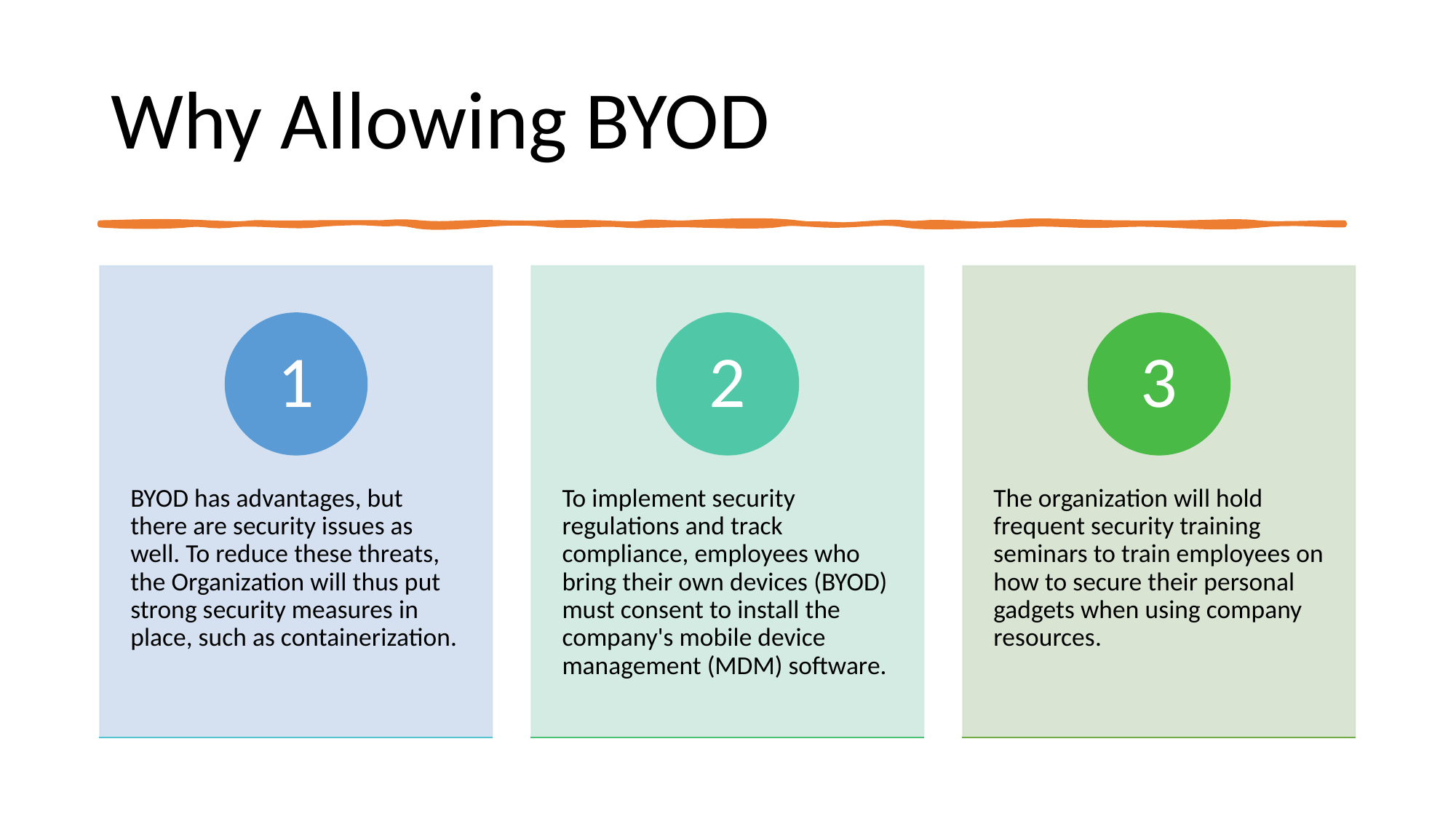

# Why Allowing BYOD

BYOD has advantages, but there are security issues as well. To reduce these threats, the Organization will thus put strong security measures in place, such as containerization.
1
To implement security regulations and track compliance, employees who bring their own devices (BYOD) must consent to install the company's mobile device management (MDM) software.
2
The organization will hold frequent security training seminars to train employees on how to secure their personal gadgets when using company resources.
3